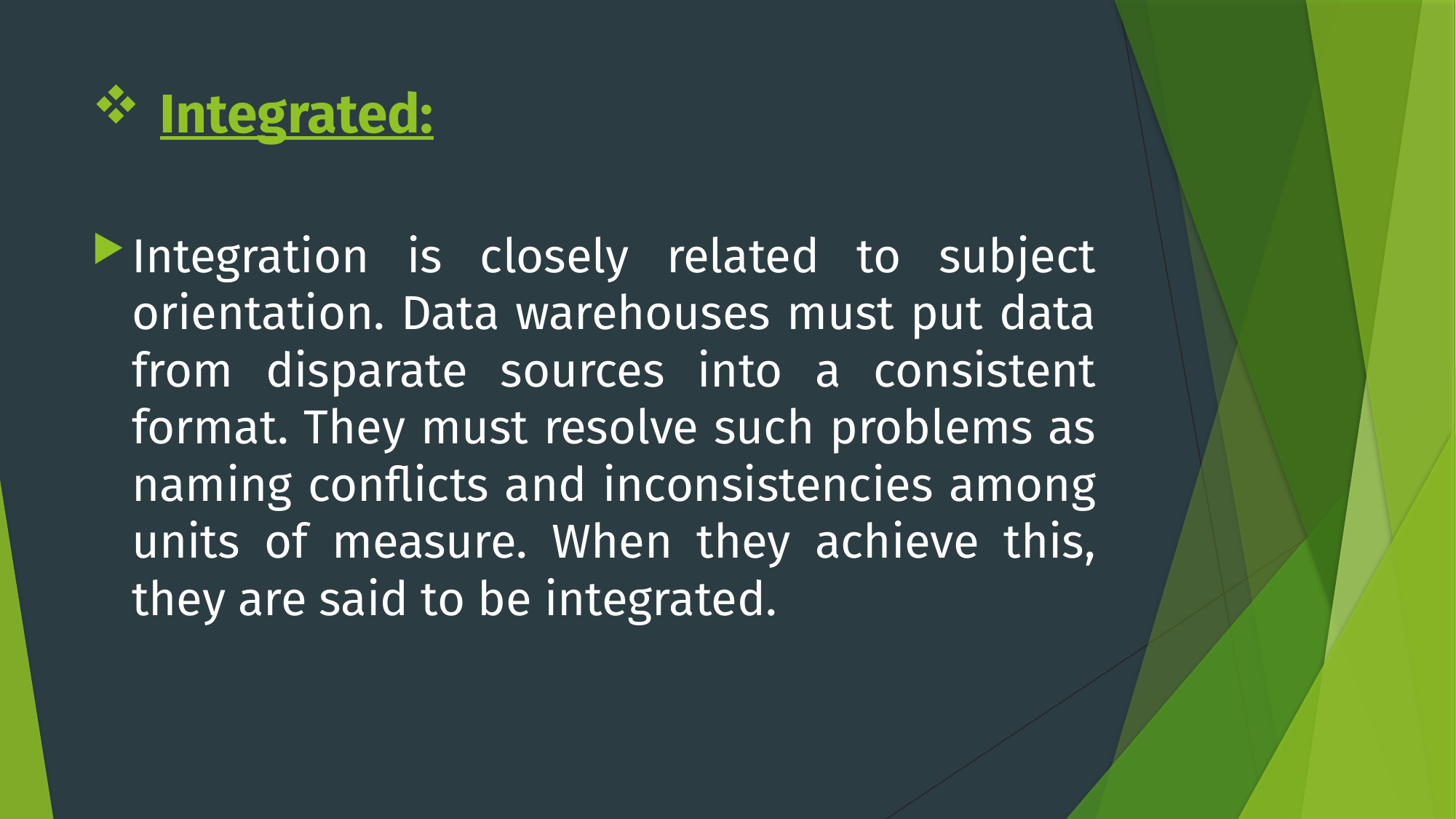

# Integrated:
Integration is closely related to subject orientation. Data warehouses must put data from disparate sources into a consistent format. They must resolve such problems as naming conflicts and inconsistencies among units of measure. When they achieve this, they are said to be integrated.